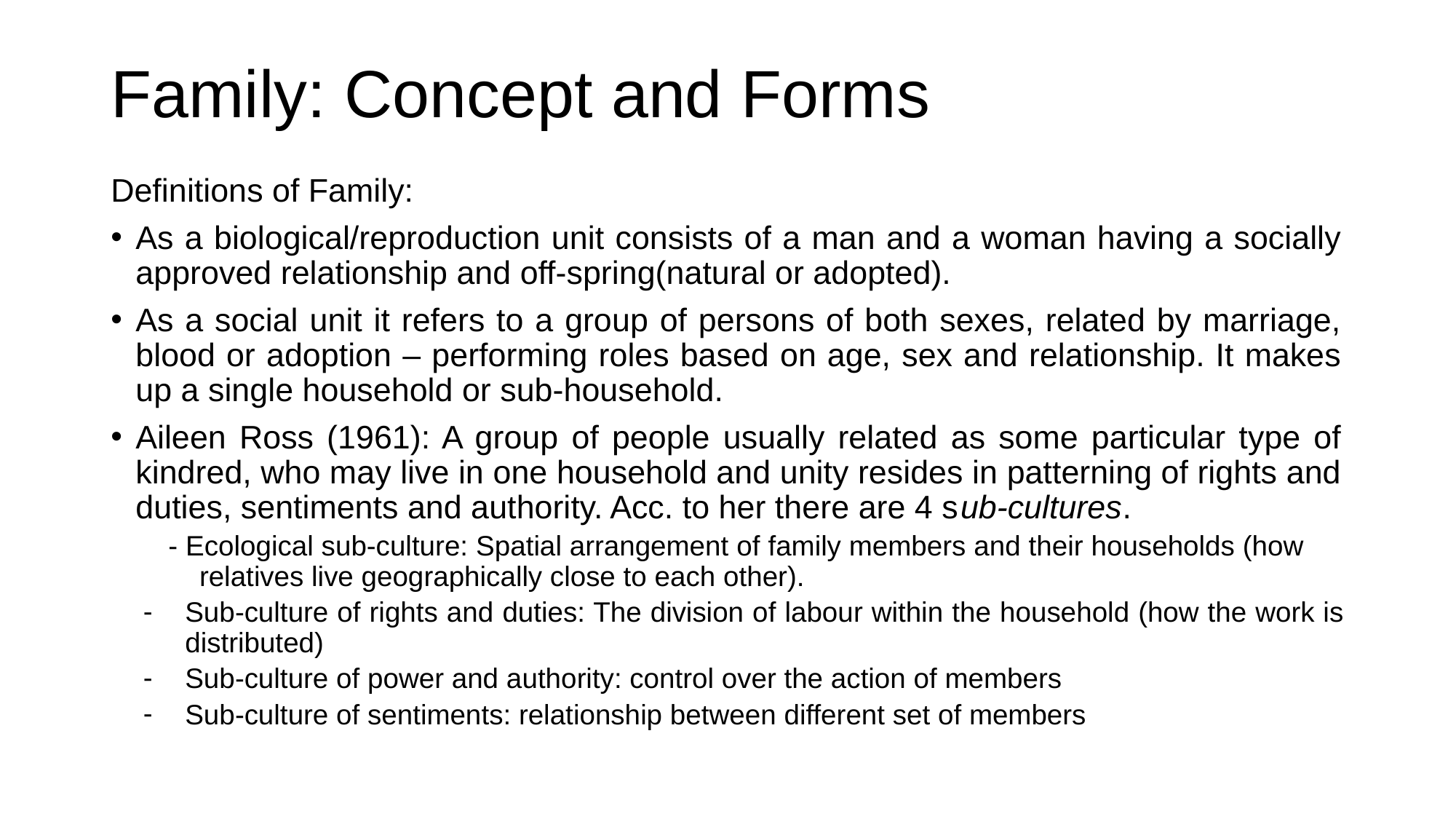

# Family: Concept and Forms
Definitions of Family:
As a biological/reproduction unit consists of a man and a woman having a socially approved relationship and off-spring(natural or adopted).
As a social unit it refers to a group of persons of both sexes, related by marriage, blood or adoption – performing roles based on age, sex and relationship. It makes up a single household or sub-household.
Aileen Ross (1961): A group of people usually related as some particular type of kindred, who may live in one household and unity resides in patterning of rights and duties, sentiments and authority. Acc. to her there are 4 sub-cultures.
 - Ecological sub-culture: Spatial arrangement of family members and their households (how           relatives live geographically close to each other).
Sub-culture of rights and duties: The division of labour within the household (how the work is distributed)
Sub-culture of power and authority: control over the action of members
Sub-culture of sentiments: relationship between different set of members